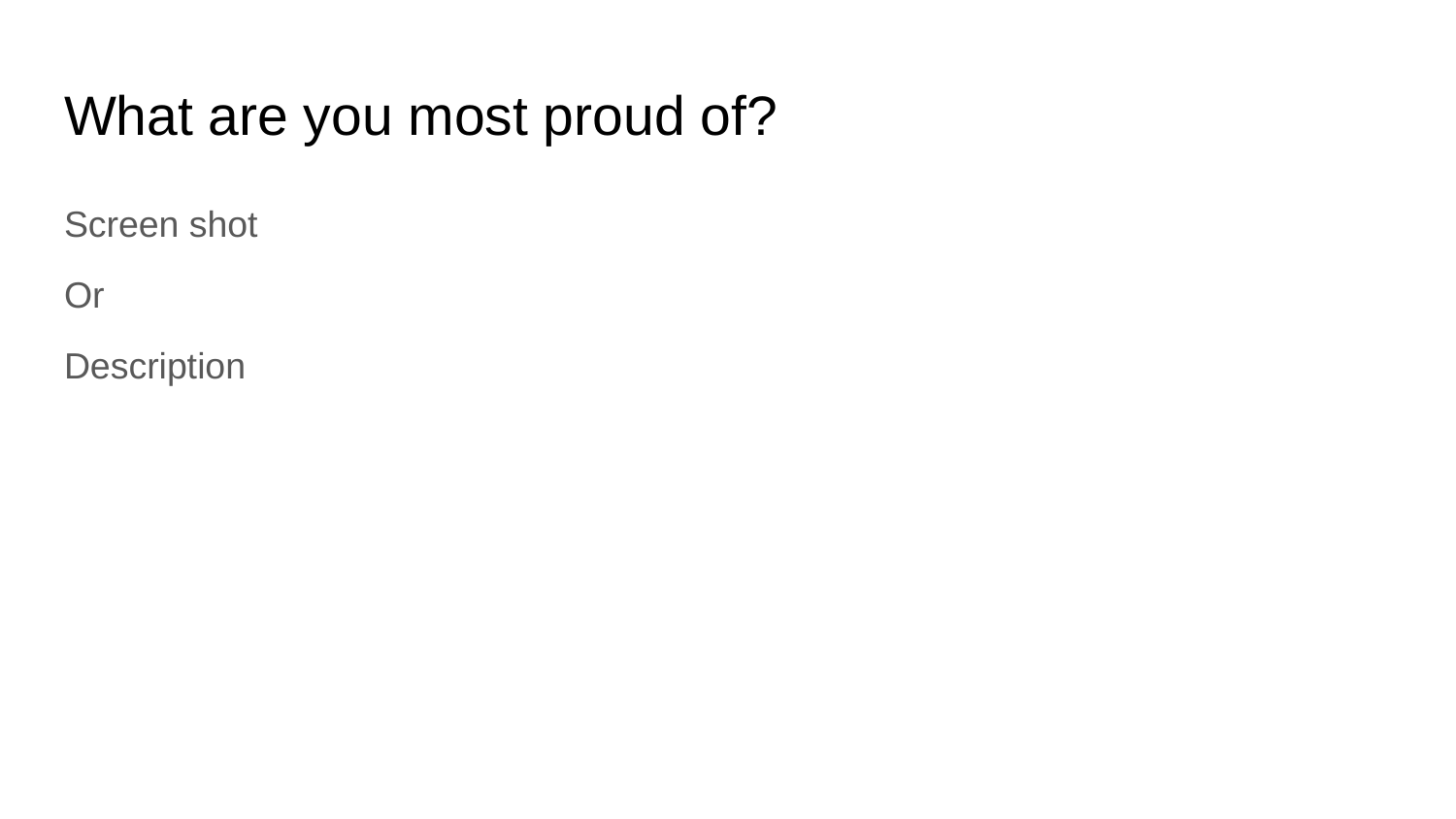

# What are you most proud of?
Screen shot
Or
Description